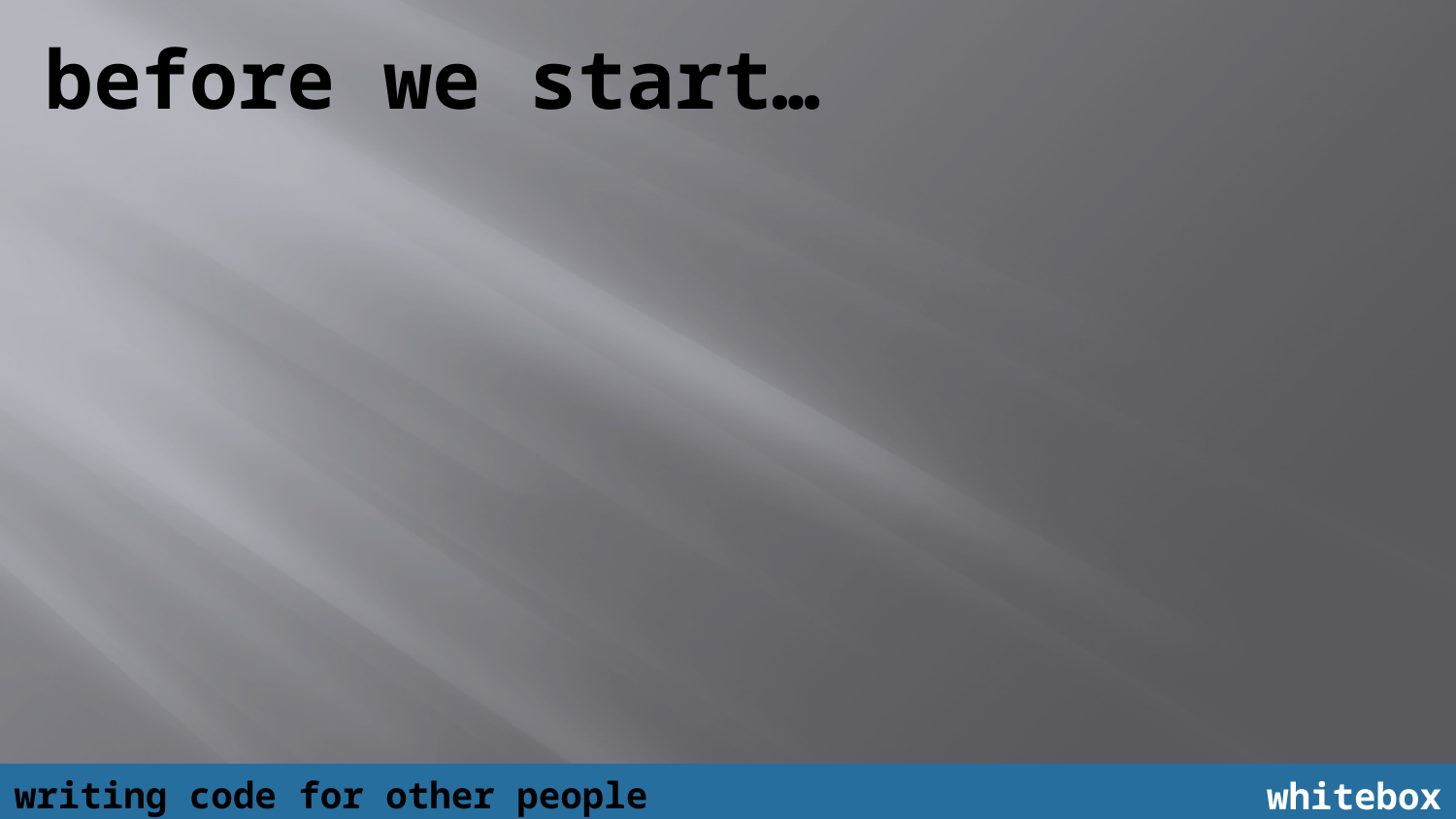

before we start…

writing code for other people
whitebox